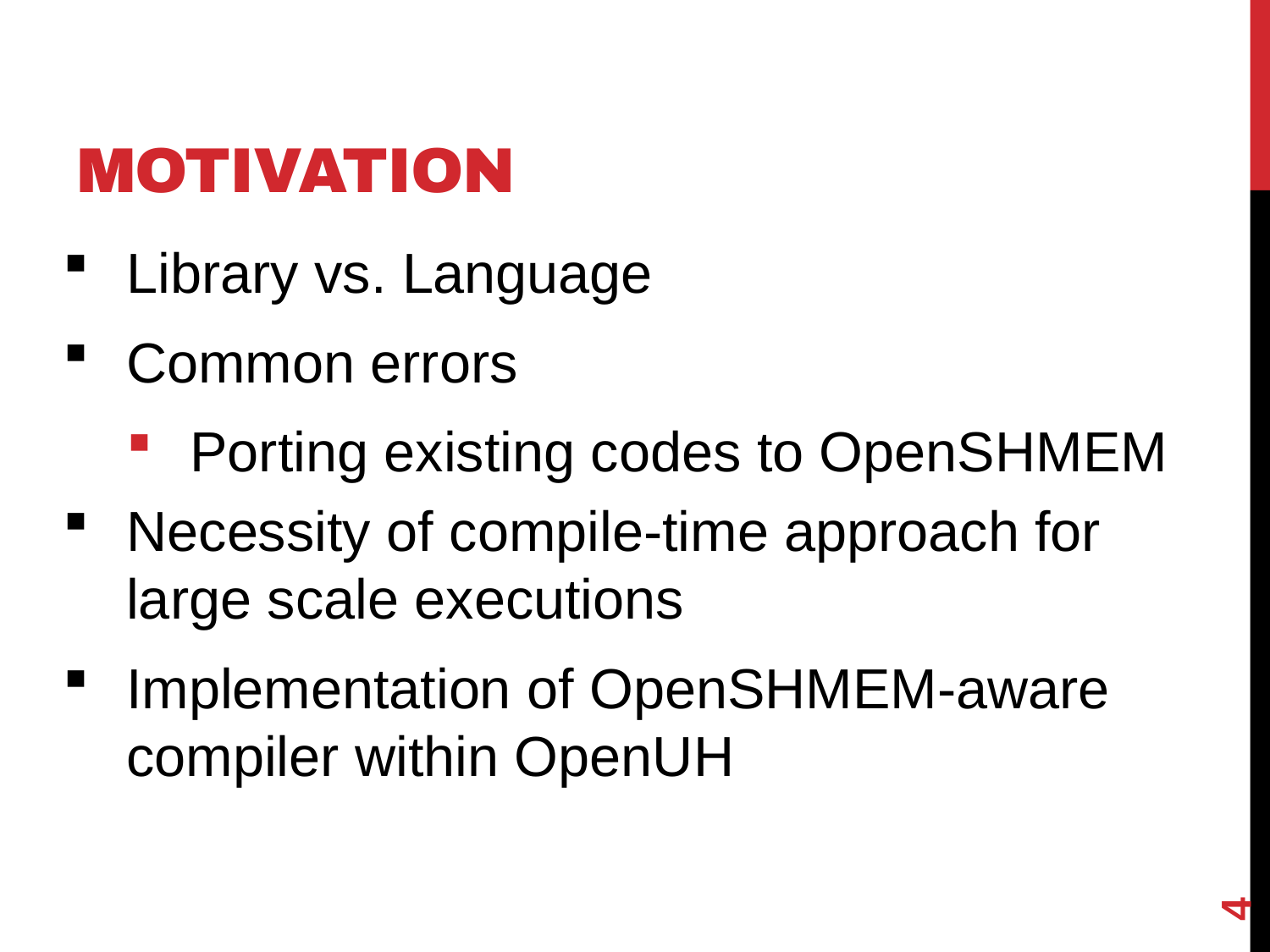

# Motivation
Library vs. Language
Common errors
Porting existing codes to OpenSHMEM
Necessity of compile-time approach for large scale executions
Implementation of OpenSHMEM-aware compiler within OpenUH

4